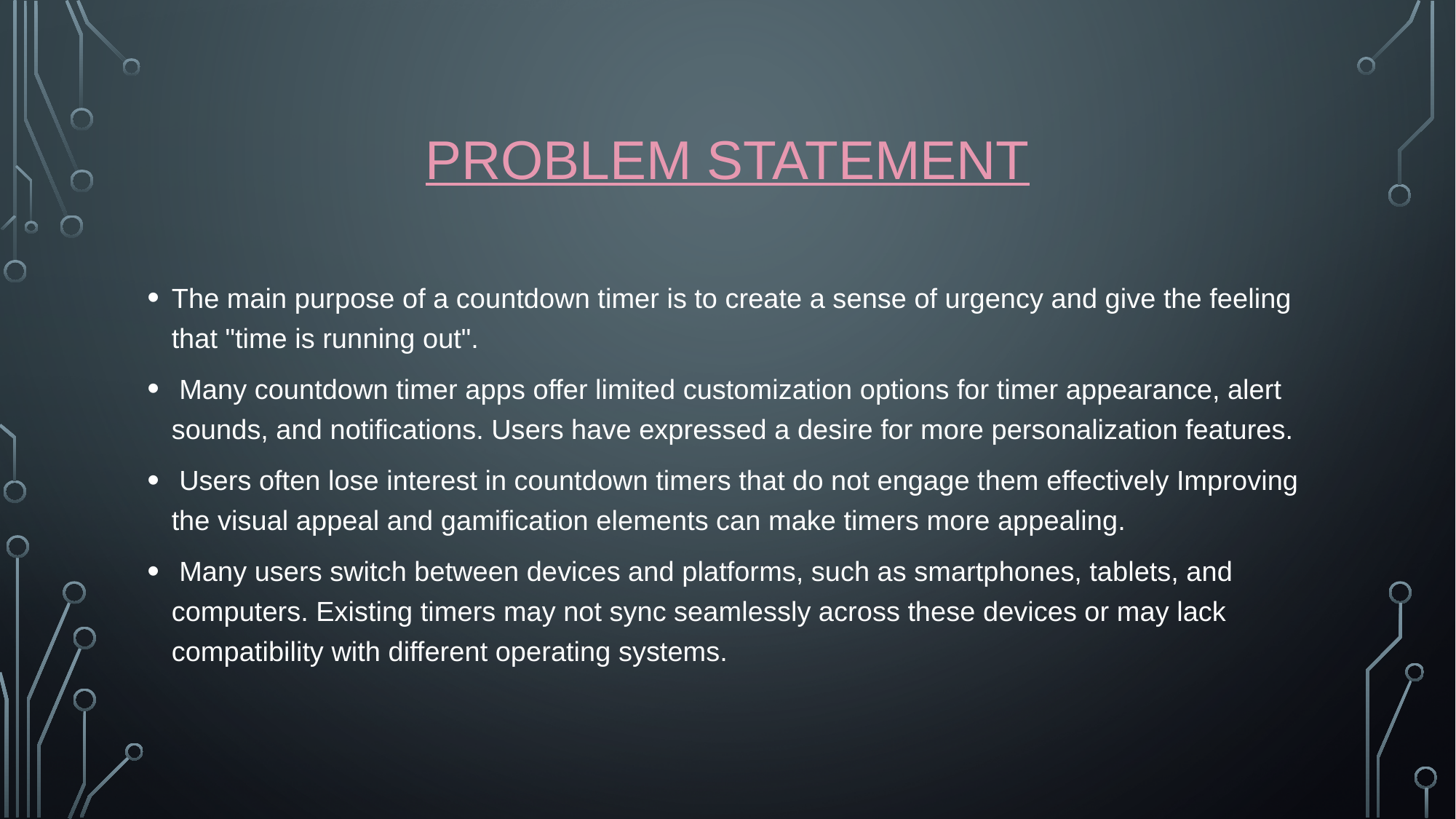

# Problem statement
The main purpose of a countdown timer is to create a sense of urgency and give the feeling that "time is running out".
 Many countdown timer apps offer limited customization options for timer appearance, alert sounds, and notifications. Users have expressed a desire for more personalization features.
 Users often lose interest in countdown timers that do not engage them effectively Improving the visual appeal and gamification elements can make timers more appealing.
 Many users switch between devices and platforms, such as smartphones, tablets, and computers. Existing timers may not sync seamlessly across these devices or may lack compatibility with different operating systems.